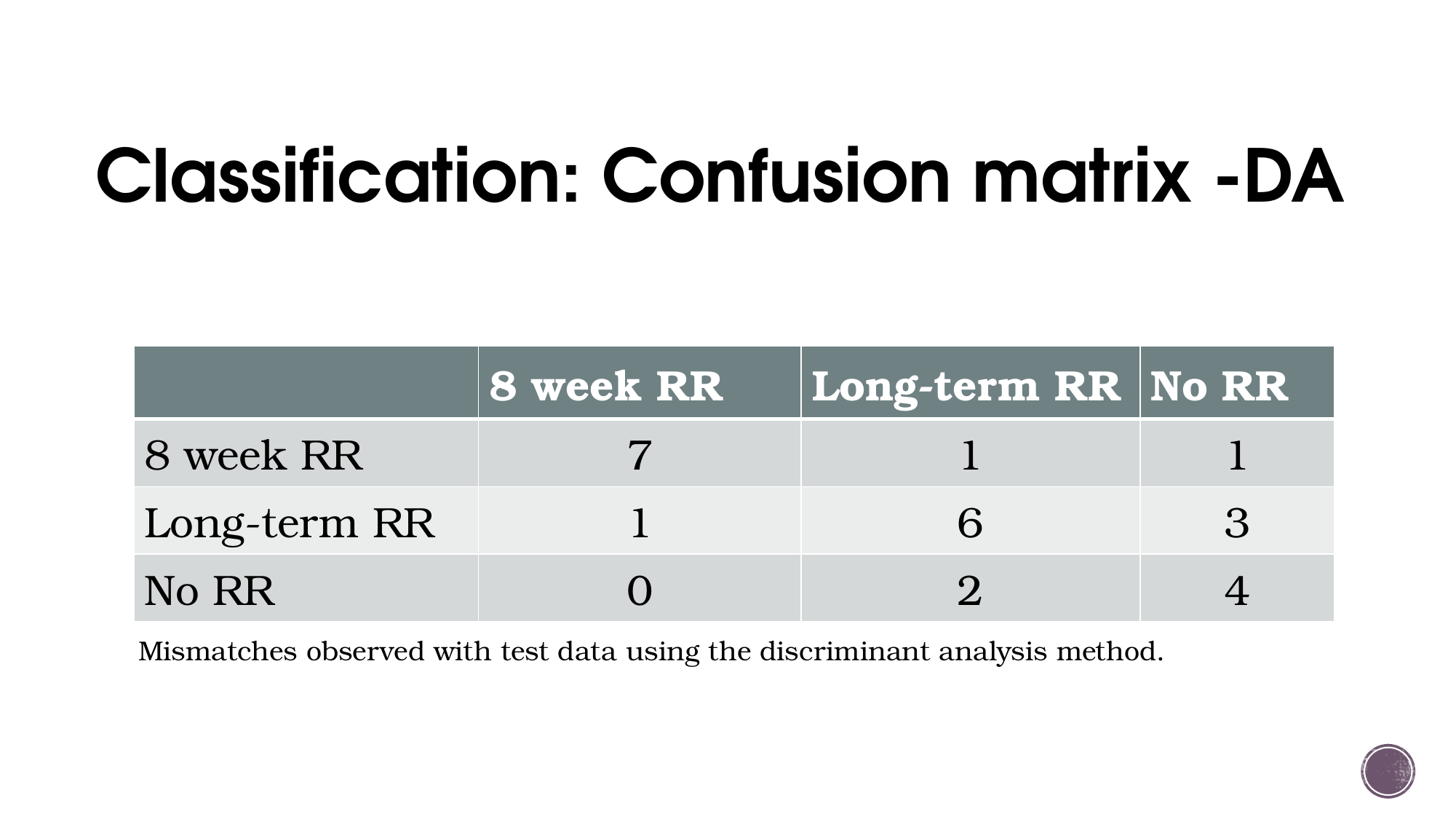

# Classification: Confusion matrix -DA
|  | 8 week RR | Long-term RR | No RR |
| --- | --- | --- | --- |
| 8 week RR | 7 | 1 | 1 |
| Long-term RR | 1 | 6 | 3 |
| No RR | 0 | 2 | 4 |
Mismatches observed with test data using the discriminant analysis method.